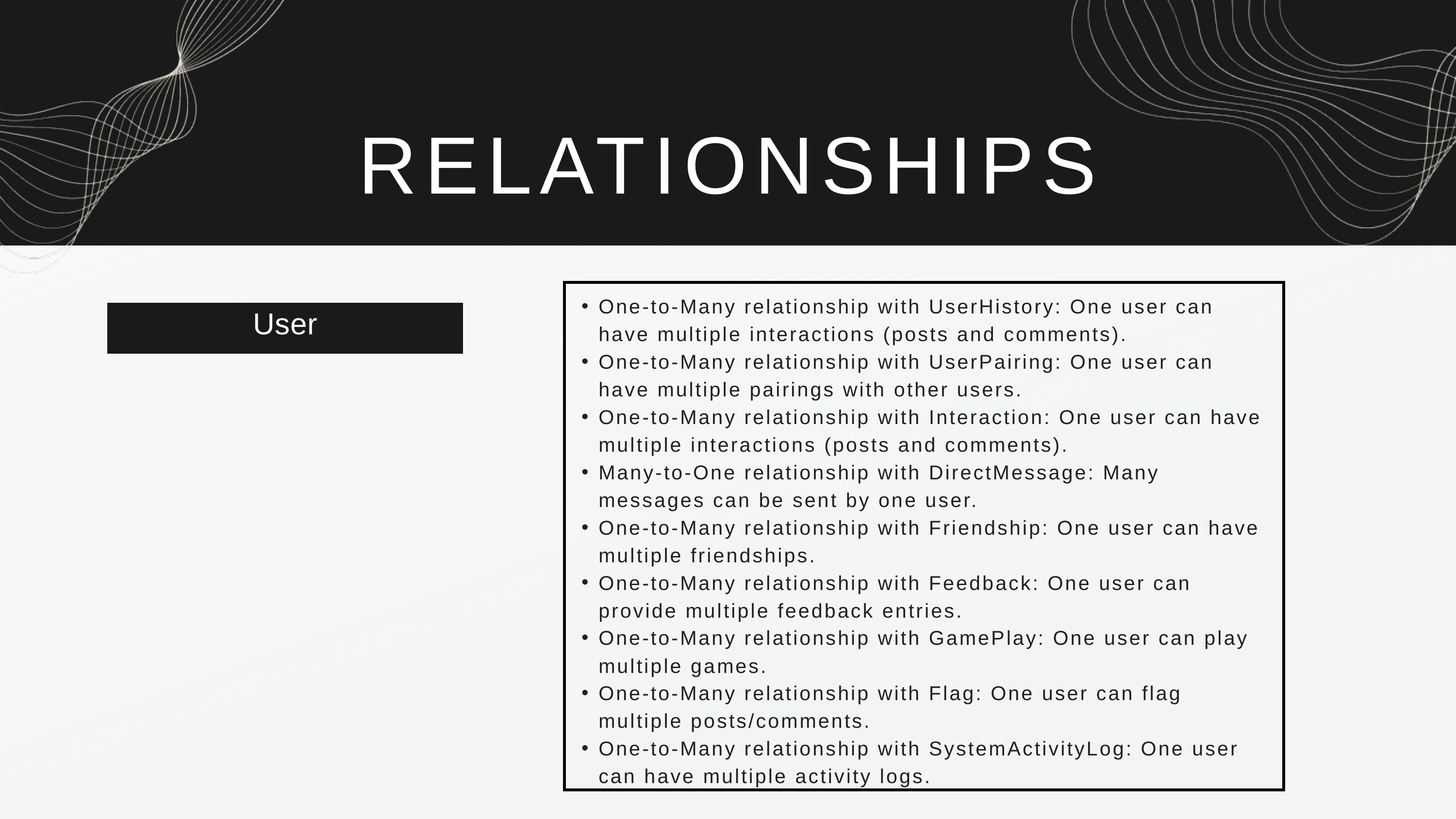

RELATIONSHIPS

One-to-Many relationship with UserHistory: One user can have multiple interactions (posts and comments).
One-to-Many relationship with UserPairing: One user can have multiple pairings with other users.
One-to-Many relationship with Interaction: One user can have multiple interactions (posts and comments).
Many-to-One relationship with DirectMessage: Many messages can be sent by one user.
One-to-Many relationship with Friendship: One user can have multiple friendships.
One-to-Many relationship with Feedback: One user can provide multiple feedback entries.
One-to-Many relationship with GamePlay: One user can play multiple games.
One-to-Many relationship with Flag: One user can flag multiple posts/comments.
One-to-Many relationship with SystemActivityLog: One user can have multiple activity logs.

User